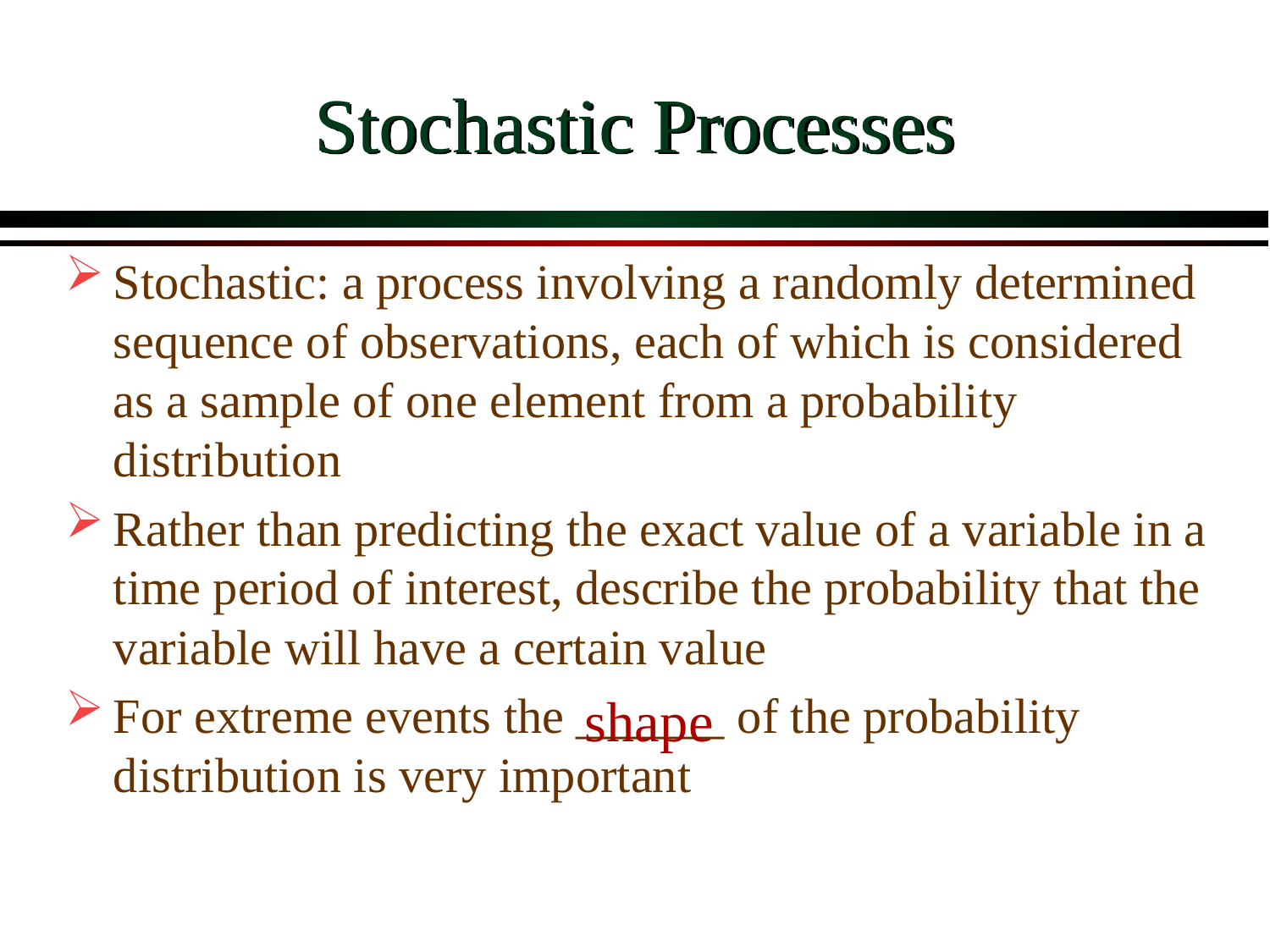

# Stochastic Processes
Stochastic: a process involving a randomly determined sequence of observations, each of which is considered as a sample of one element from a probability distribution
Rather than predicting the exact value of a variable in a time period of interest, describe the probability that the variable will have a certain value
For extreme events the ______ of the probability distribution is very important
shape